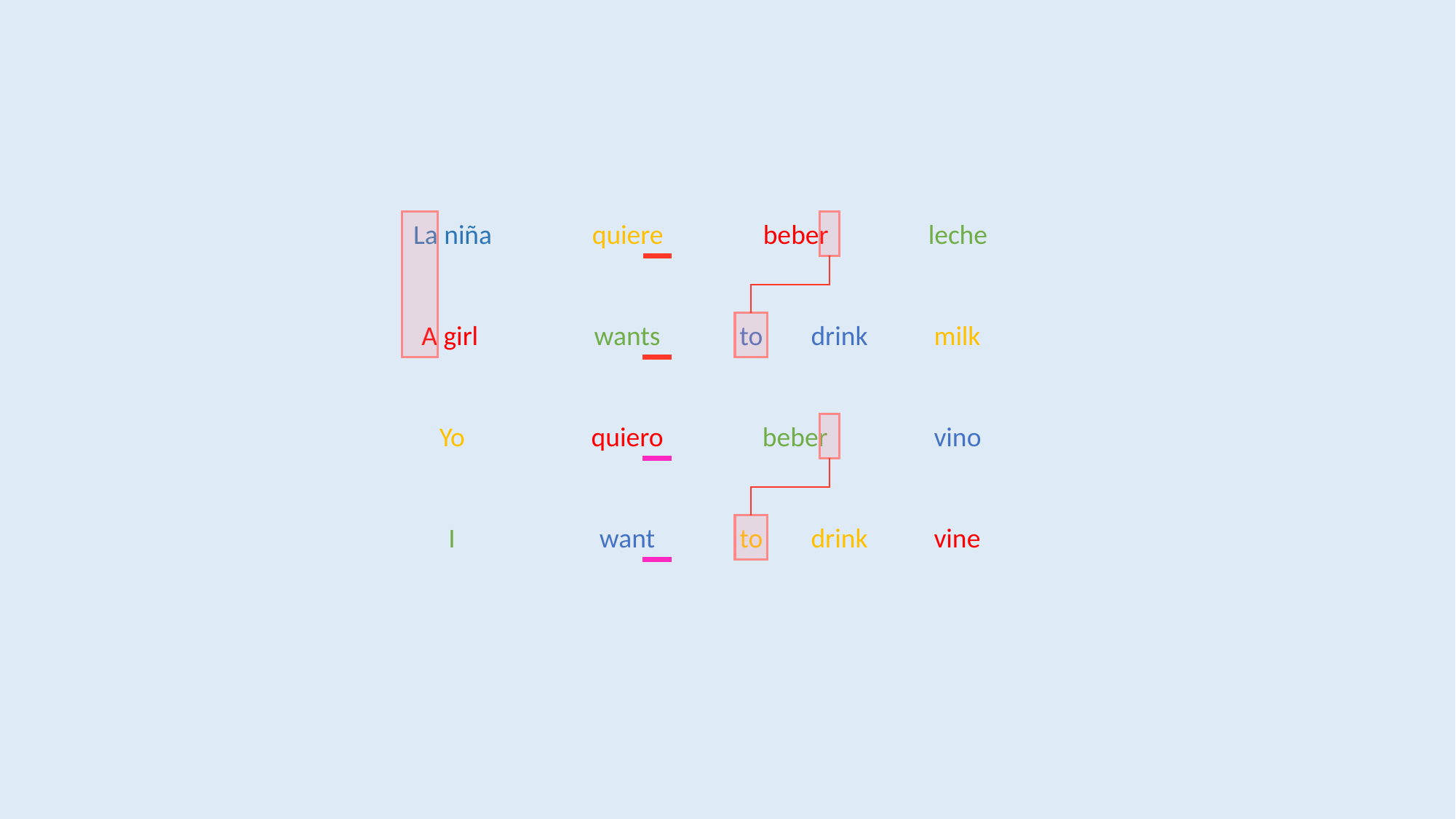

La niña

quiere
beber

leche
A girl
wants
to

drink
milk
Yo
quiero
beber

vino
I
want
to

drink
vine